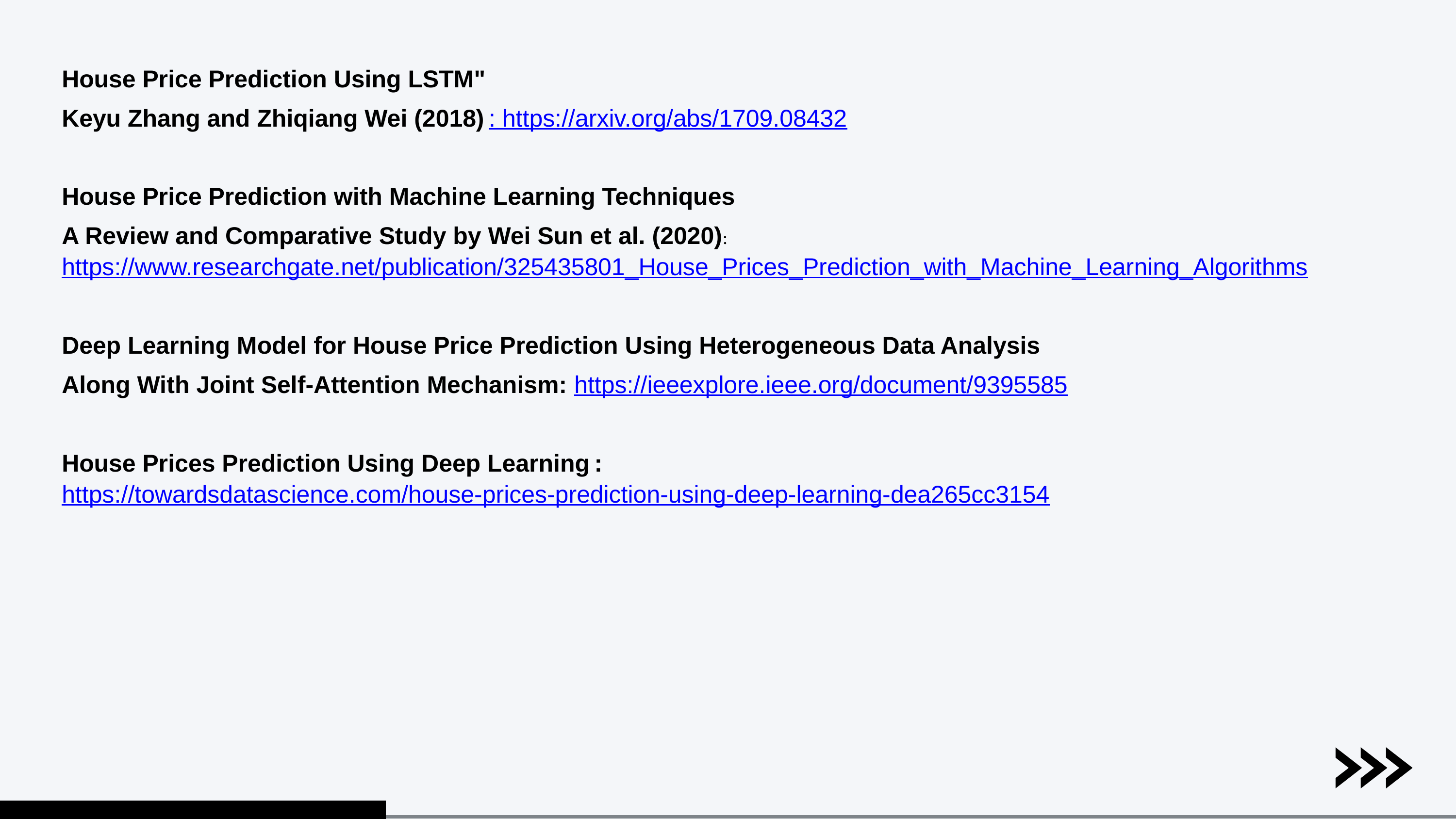

House Price Prediction Using LSTM"
Keyu Zhang and Zhiqiang Wei (2018) : https://arxiv.org/abs/1709.08432

House Price Prediction with Machine Learning Techniques
A Review and Comparative Study by Wei Sun et al. (2020): https://www.researchgate.net/publication/325435801_House_Prices_Prediction_with_Machine_Learning_Algorithms

Deep Learning Model for House Price Prediction Using Heterogeneous Data Analysis
Along With Joint Self-Attention Mechanism: https://ieeexplore.ieee.org/document/9395585

House Prices Prediction Using Deep Learning : https://towardsdatascience.com/house-prices-prediction-using-deep-learning-dea265cc3154